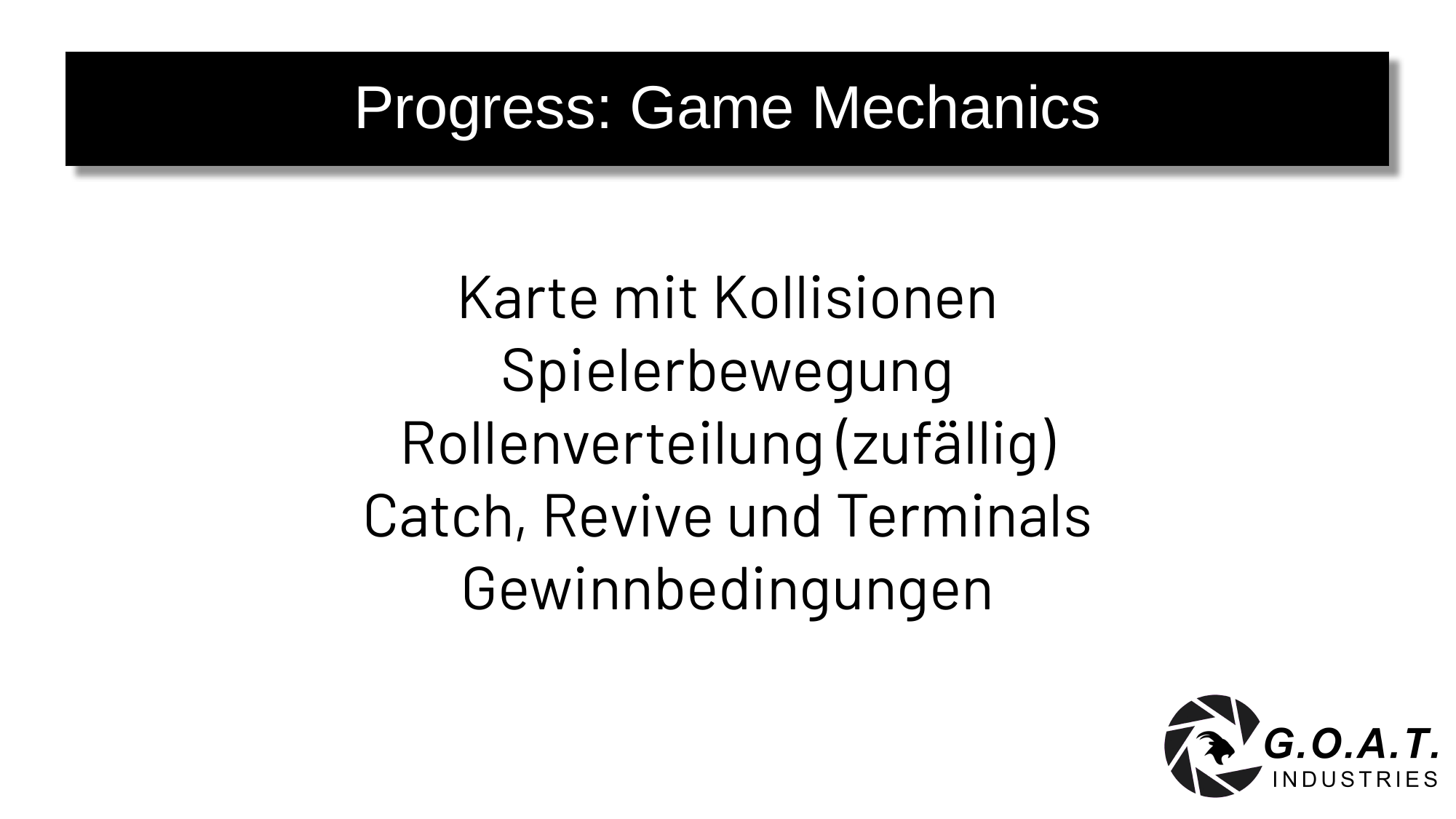

Progress: Game Mechanics

Karte mit Kollisionen
Spielerbewegung
Rollenverteilung (zufällig)
Catch, Revive und Terminals
Gewinnbedingungen